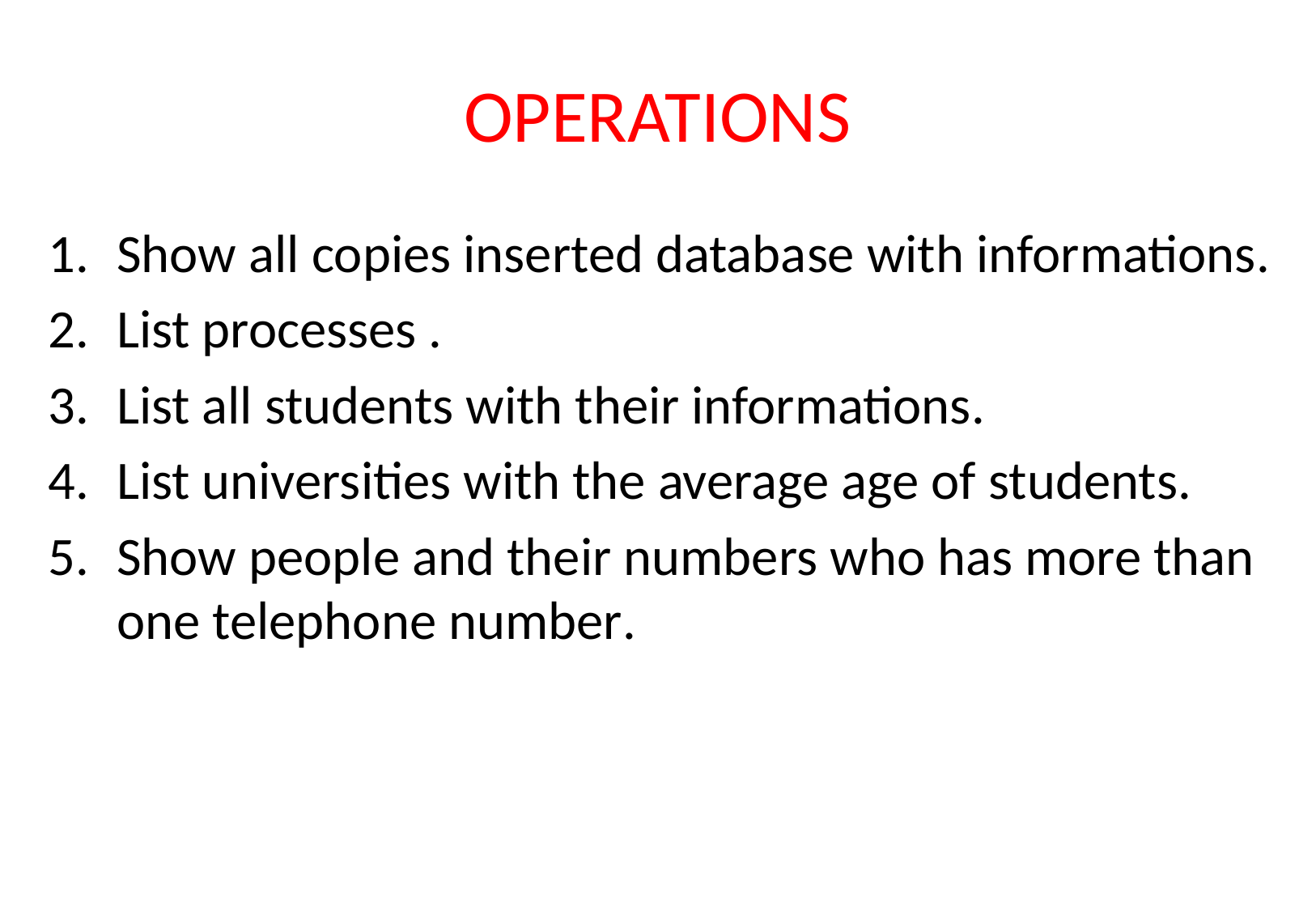

# OPERATIONS
Show all copies inserted database with informations.
List processes .
List all students with their informations.
List universities with the average age of students.
Show people and their numbers who has more than one telephone number.